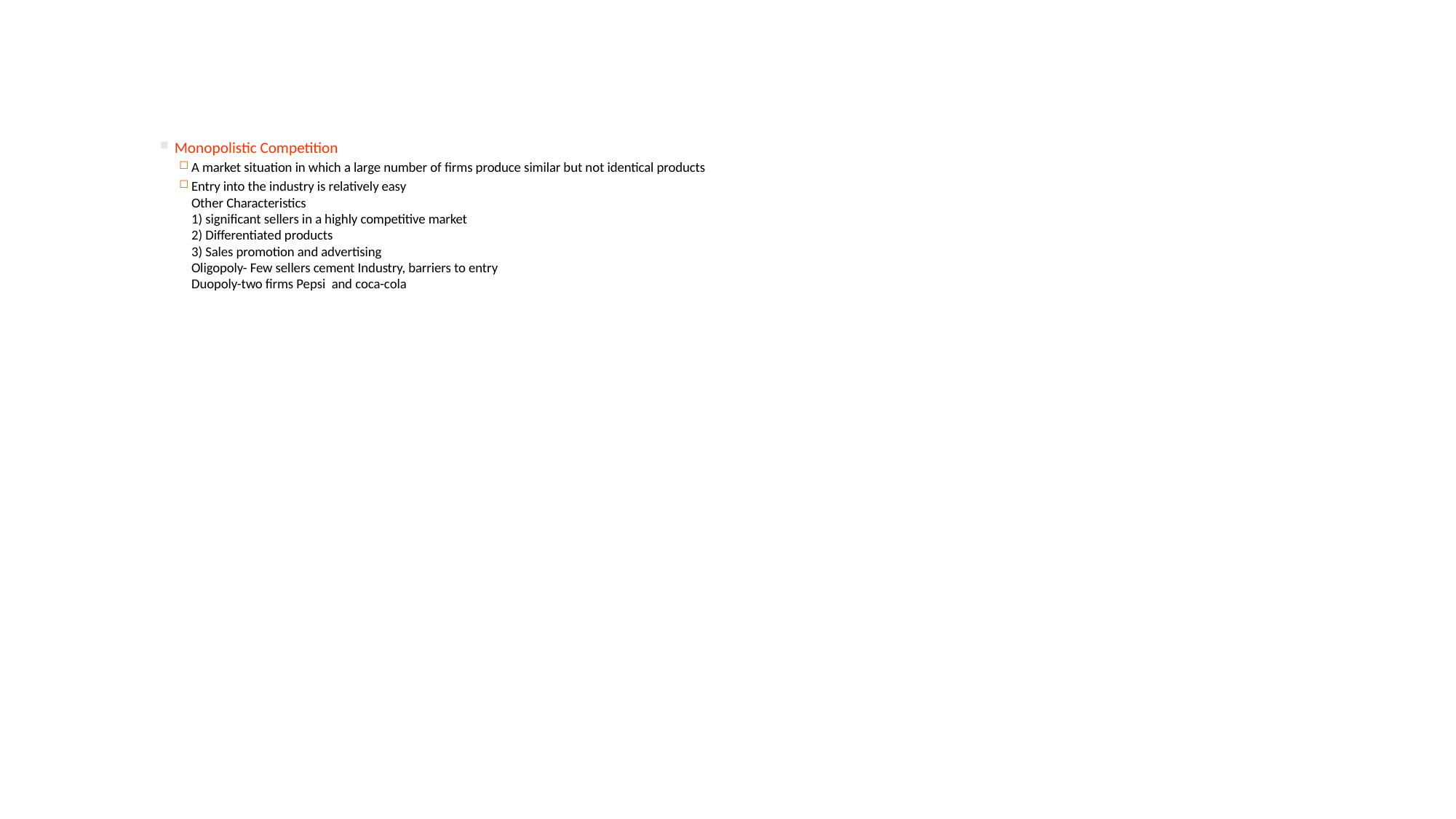

# Monopolistic Competition
A market situation in which a large number of firms produce similar but not identical products
Entry into the industry is relatively easy
Other Characteristics
1) significant sellers in a highly competitive market
2) Differentiated products
3) Sales promotion and advertising
Oligopoly- Few sellers cement Industry, barriers to entry
Duopoly-two firms Pepsi  and coca-cola